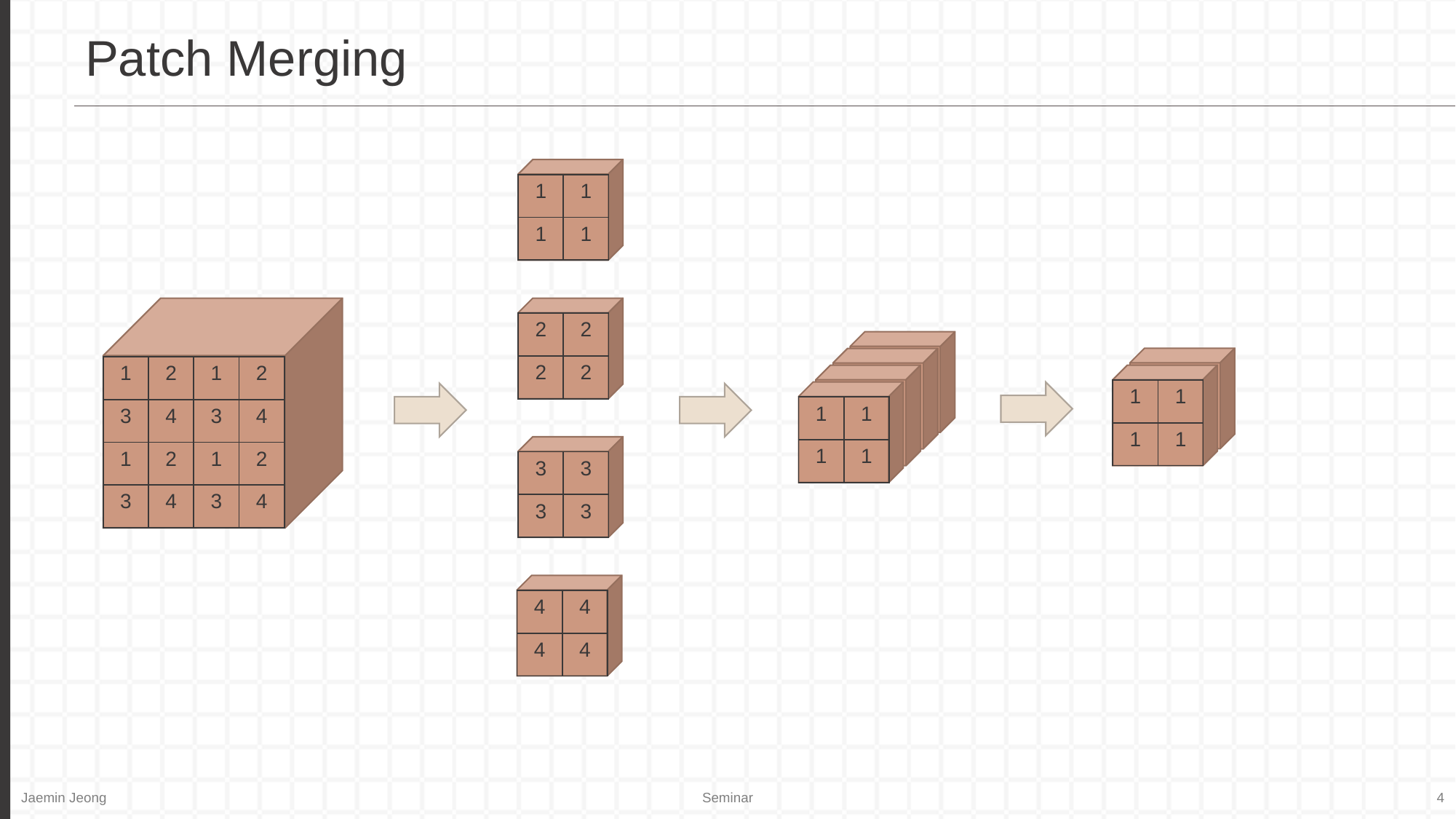

# Patch Merging

| 1 | 1 |
| --- | --- |
| 1 | 1 |

| 2 | 2 |
| --- | --- |
| 2 | 2 |

| 1 | 2 | 1 | 2 |
| --- | --- | --- | --- |
| 3 | 4 | 3 | 4 |
| 1 | 2 | 1 | 2 |
| 3 | 4 | 3 | 4 |

| 1 | 1 |
| --- | --- |
| 1 | 1 |

| 1 | 1 |
| --- | --- |
| 1 | 1 |

| 3 | 3 |
| --- | --- |
| 3 | 3 |

| 4 | 4 |
| --- | --- |
| 4 | 4 |
Seminar
4
Jaemin Jeong